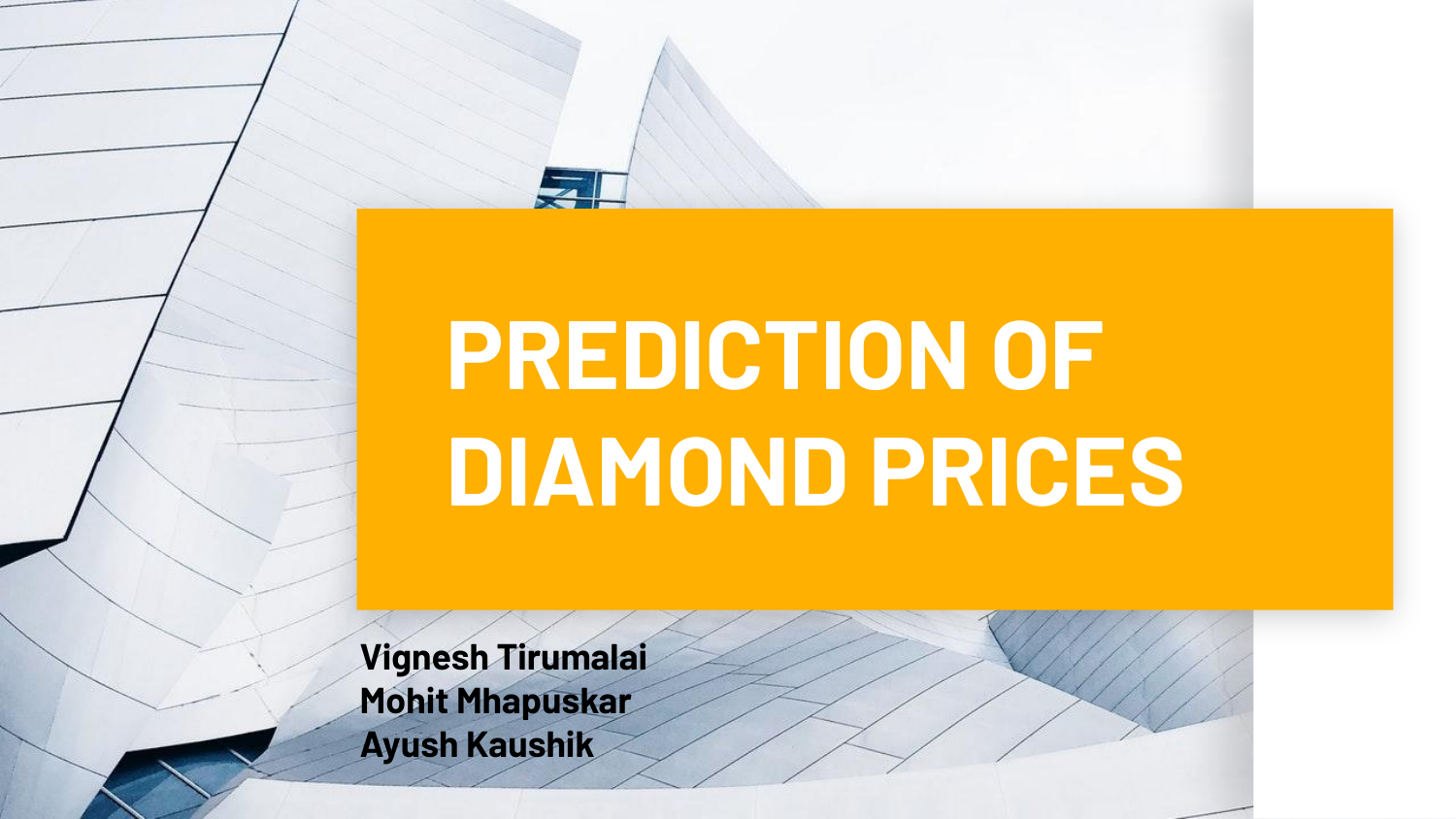

# PREDICTION OF DIAMOND PRICES
Vignesh Tirumalai
Mohit Mhapuskar
Ayush Kaushik